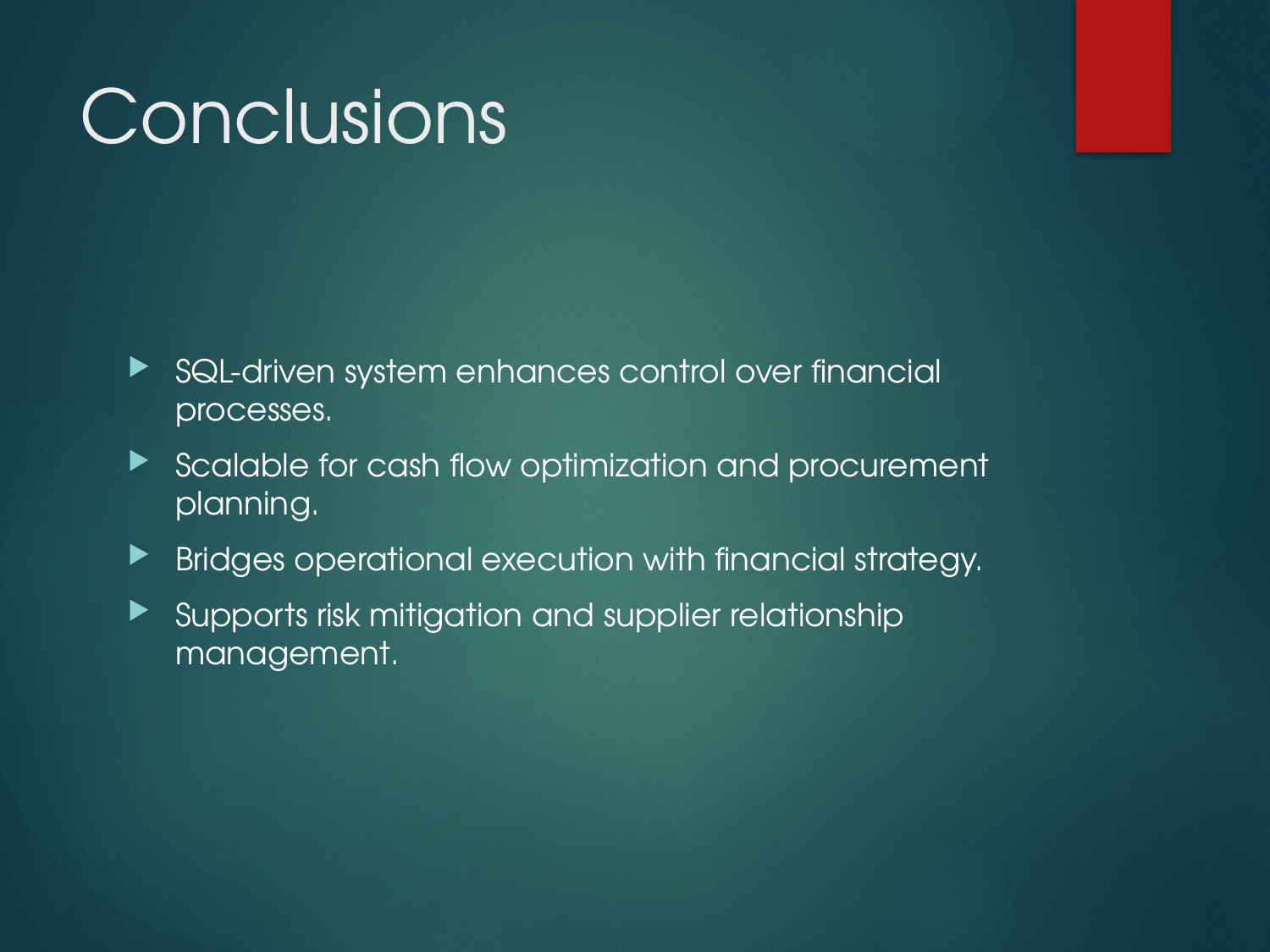

# Conclusions

SQL-driven system enhances control over financial processes.
Scalable for cash flow optimization and procurement planning.
Bridges operational execution with financial strategy.
Supports risk mitigation and supplier relationship management.